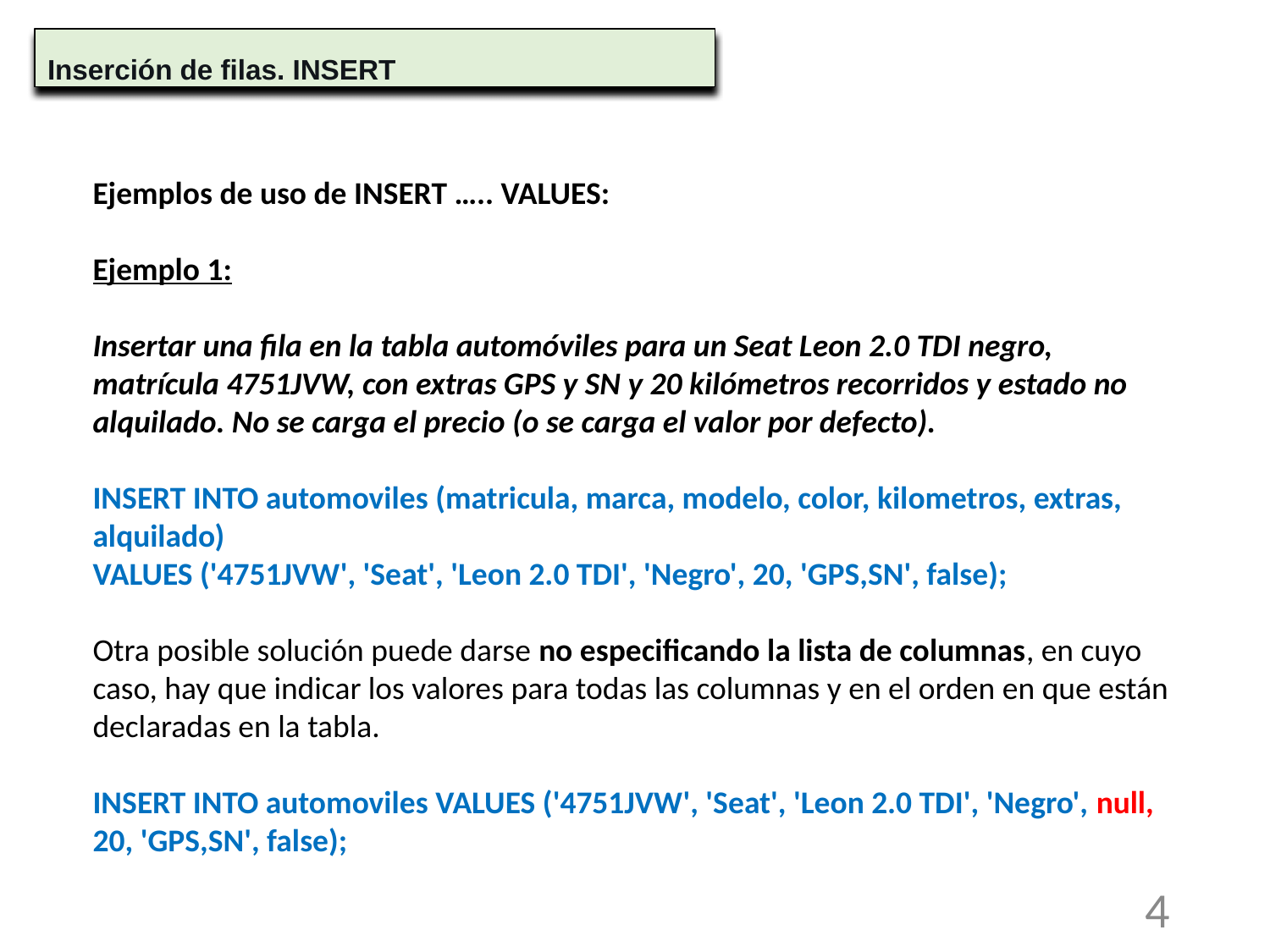

Inserción de filas. INSERT
Ejemplos de uso de INSERT ….. VALUES:

Ejemplo 1:

Insertar una fila en la tabla automóviles para un Seat Leon 2.0 TDI negro, matrícula 4751JVW, con extras GPS y SN y 20 kilómetros recorridos y estado no alquilado. No se carga el precio (o se carga el valor por defecto).

INSERT INTO automoviles (matricula, marca, modelo, color, kilometros, extras, alquilado)
VALUES ('4751JVW', 'Seat', 'Leon 2.0 TDI', 'Negro', 20, 'GPS,SN', false);

Otra posible solución puede darse no especificando la lista de columnas, en cuyo caso, hay que indicar los valores para todas las columnas y en el orden en que están declaradas en la tabla.

INSERT INTO automoviles VALUES ('4751JVW', 'Seat', 'Leon 2.0 TDI', 'Negro', null, 20, 'GPS,SN', false);
4